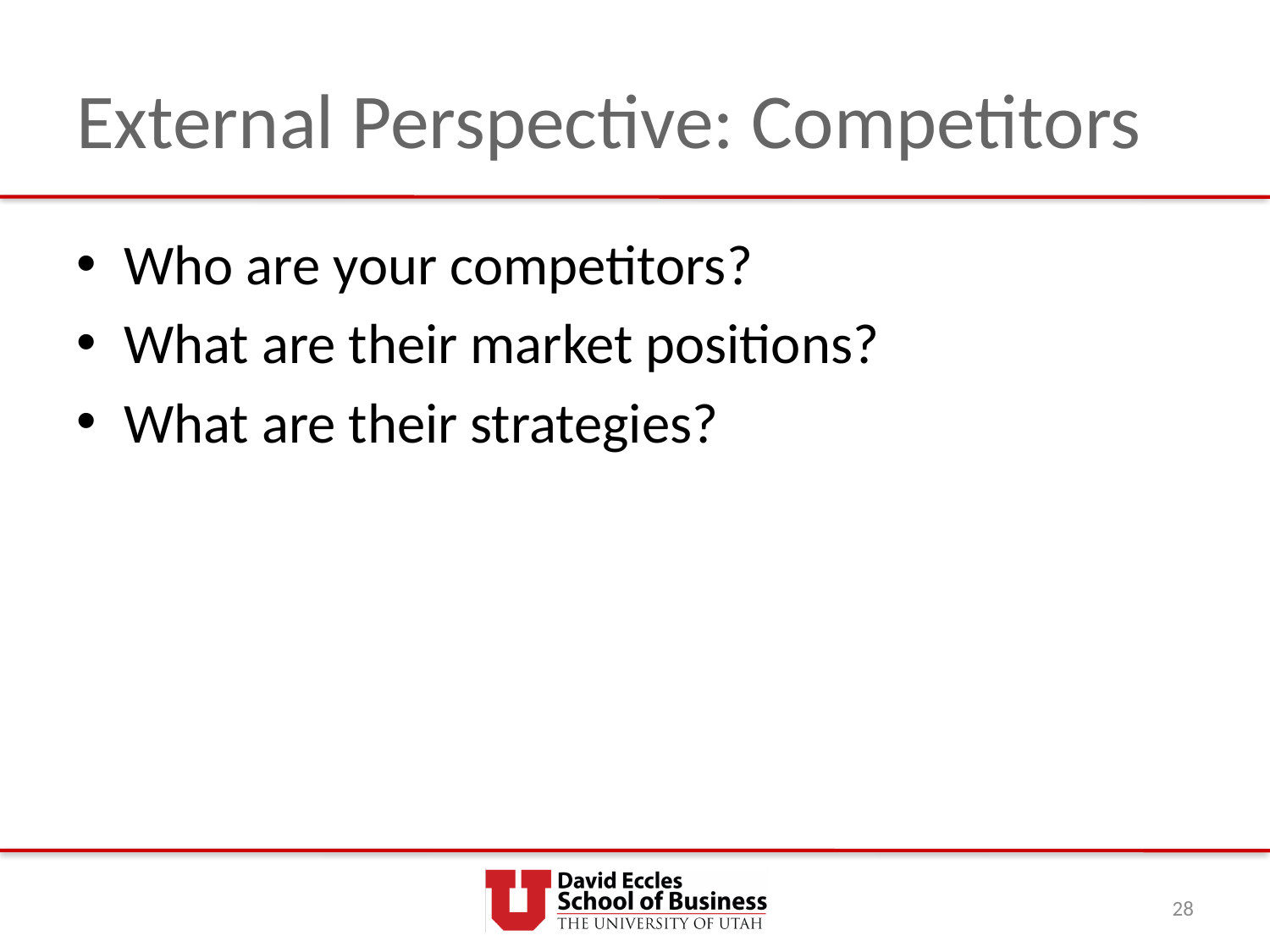

# External Perspective: Competitors
Who are your competitors?
What are their market positions?
What are their strategies?
28